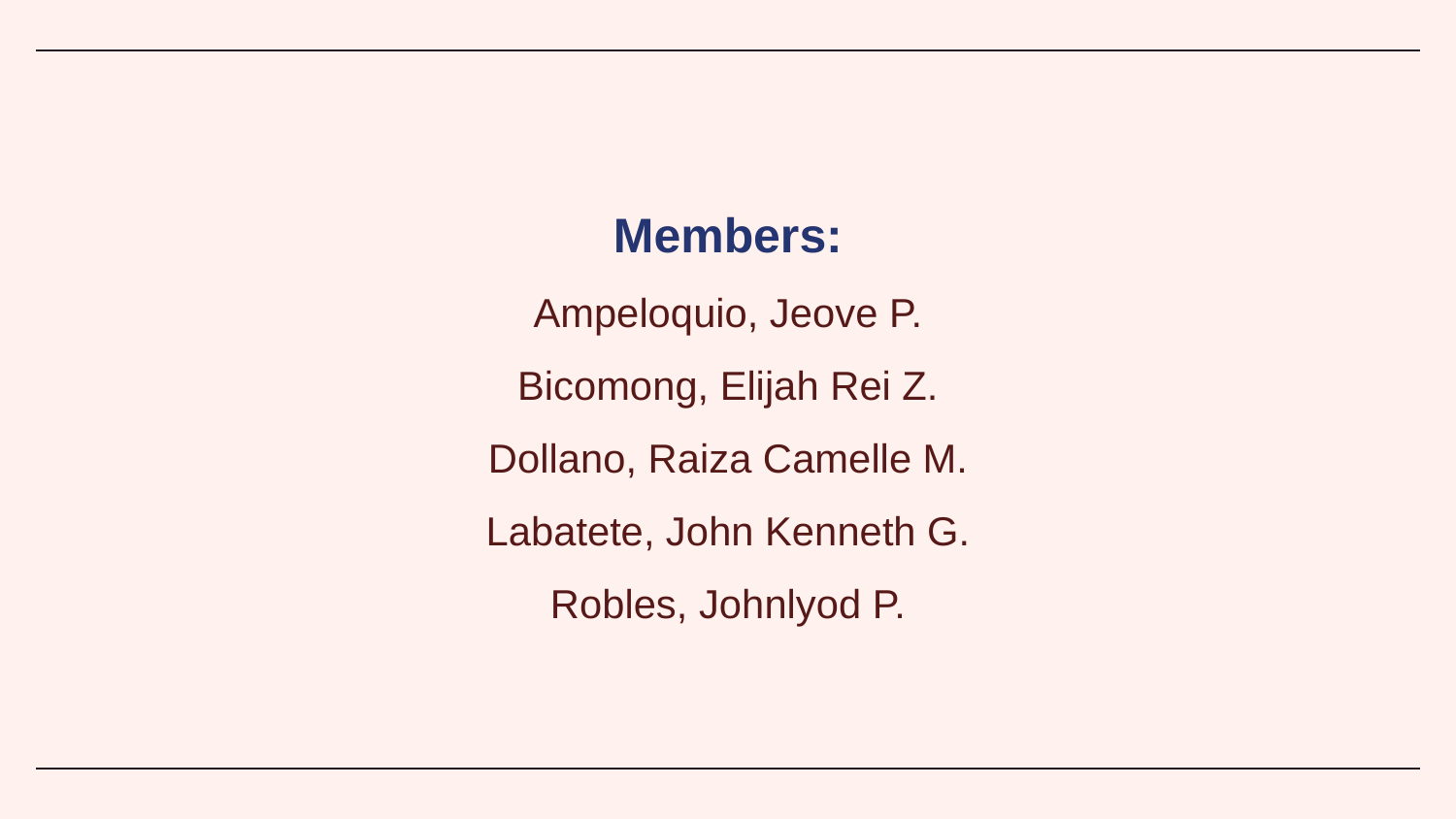

# Members: Ampeloquio, Jeove P. Bicomong, Elijah Rei Z. Dollano, Raiza Camelle M. Labatete, John Kenneth G. Robles, Johnlyod P.